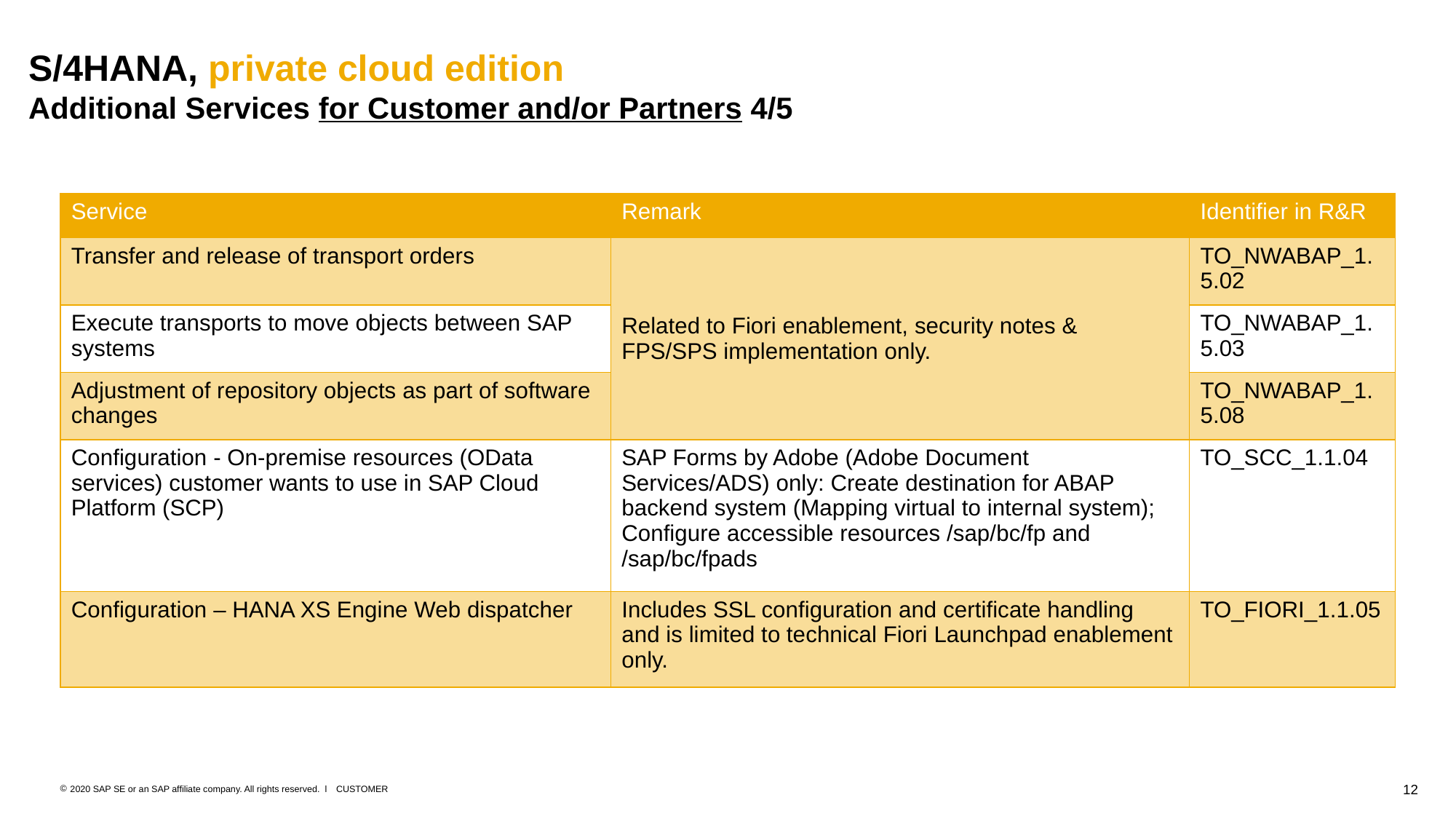

S/4HANA, private cloud edition
Additional Services for Customer and/or Partners 4/5
| Service | Remark | Identifier in R&R |
| --- | --- | --- |
| Transfer and release of transport orders | Related to Fiori enablement, security notes & FPS/SPS implementation only. | TO\_NWABAP\_1.5.02 |
| Execute transports to move objects between SAP systems |  | TO\_NWABAP\_1.5.03 |
| Adjustment of repository objects as part of software changes |  | TO\_NWABAP\_1.5.08 |
| Configuration - On-premise resources (OData services) customer wants to use in SAP Cloud Platform (SCP) | SAP Forms by Adobe (Adobe Document Services/ADS) only: Create destination for ABAP backend system (Mapping virtual to internal system); Configure accessible resources /sap/bc/fp and /sap/bc/fpads | TO\_SCC\_1.1.04 |
| Configuration – HANA XS Engine Web dispatcher | Includes SSL configuration and certificate handling and is limited to technical Fiori Launchpad enablement only. | TO\_FIORI\_1.1.05 |